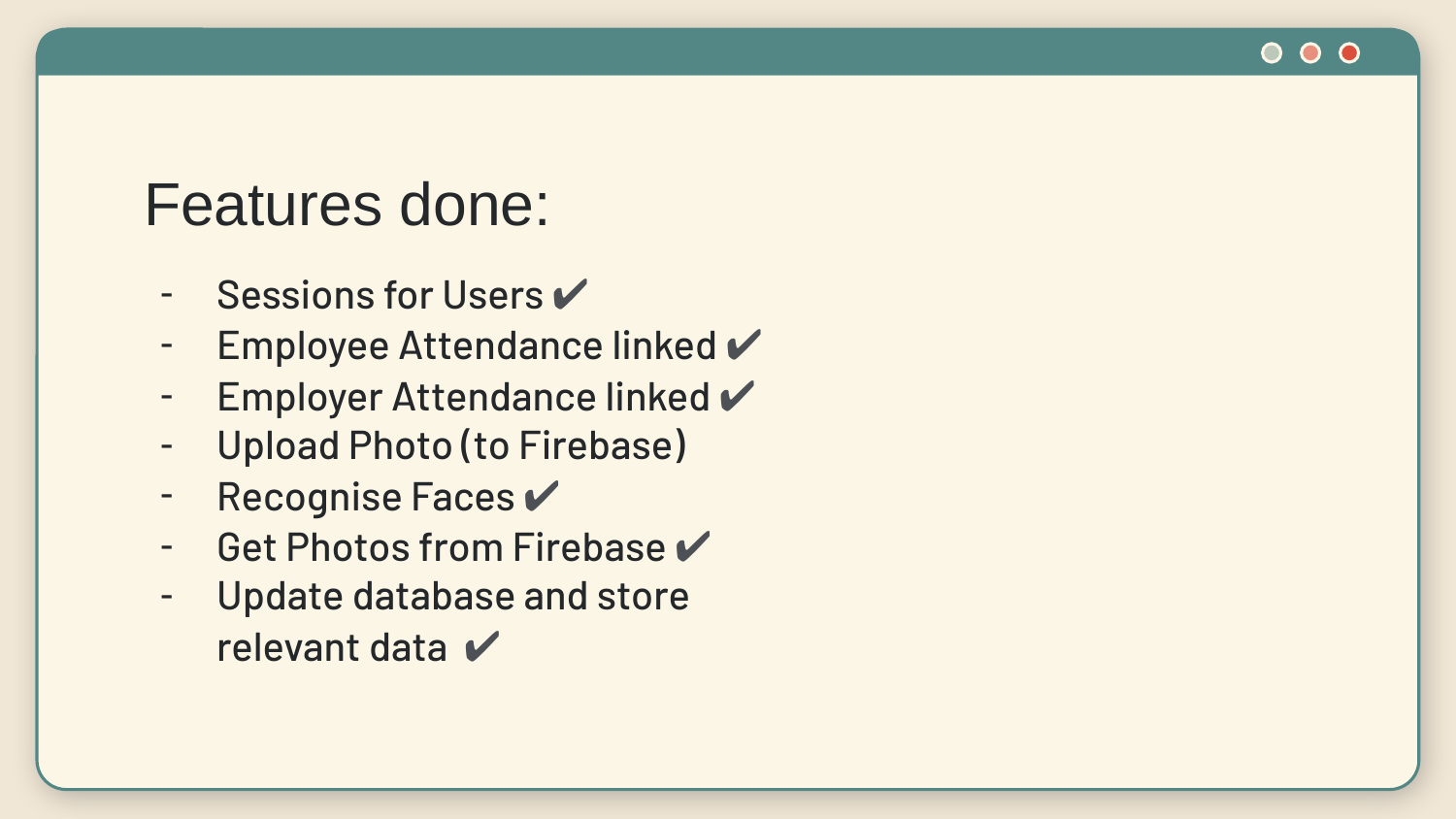

# Features done:
Sessions for Users ✔
Employee Attendance linked ✔
Employer Attendance linked ✔
Upload Photo (to Firebase)
Recognise Faces ✔
Get Photos from Firebase ✔
Update database and store relevant data  ✔